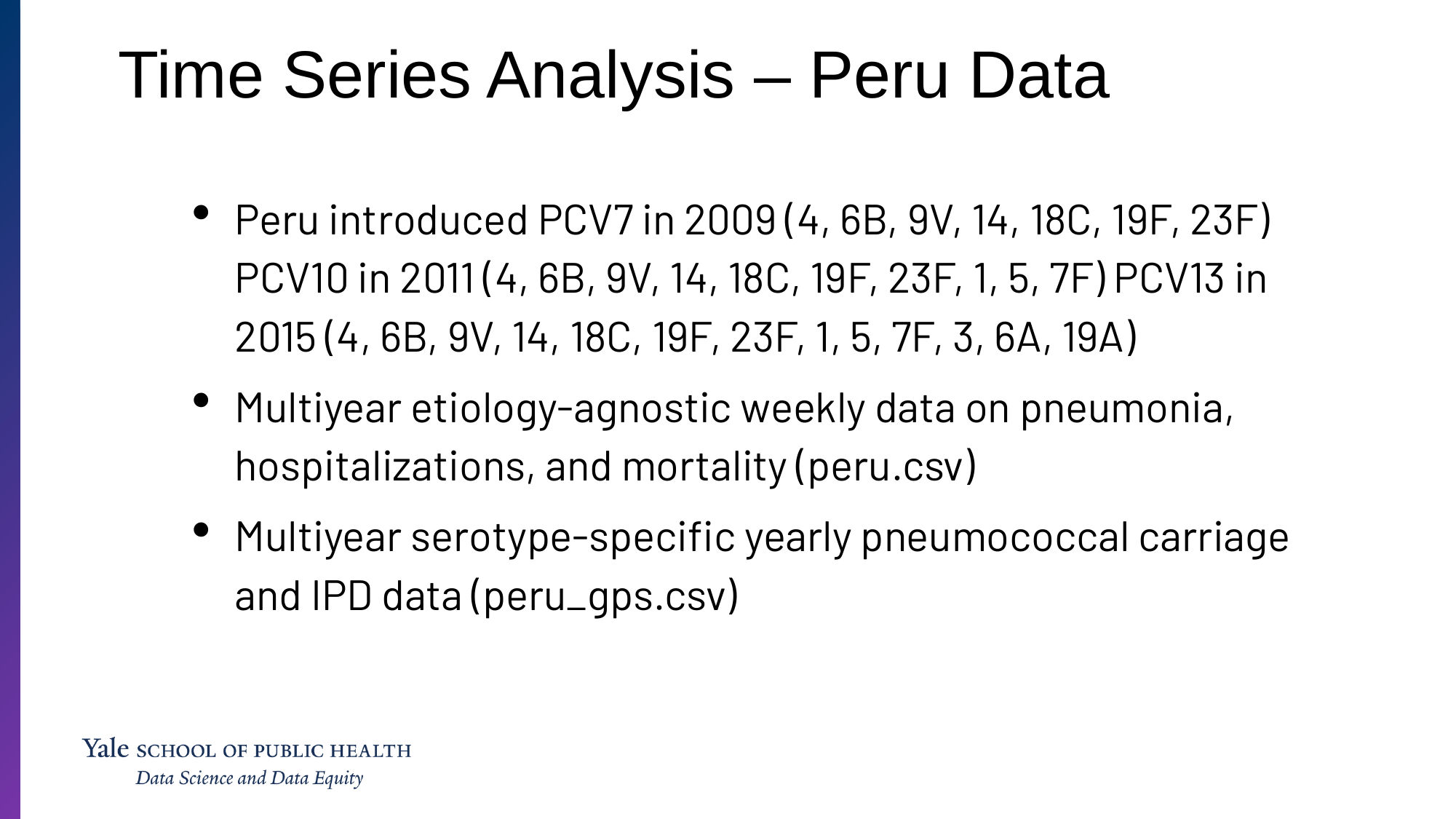

Time Series Analysis – Peru Data
Peru introduced PCV7 in 2009 (4, 6B, 9V, 14, 18C, 19F, 23F) PCV10 in 2011 (4, 6B, 9V, 14, 18C, 19F, 23F, 1, 5, 7F) PCV13 in 2015 (4, 6B, 9V, 14, 18C, 19F, 23F, 1, 5, 7F, 3, 6A, 19A)
Multiyear etiology-agnostic weekly data on pneumonia, hospitalizations, and mortality (peru.csv)
Multiyear serotype-specific yearly pneumococcal carriage and IPD data (peru_gps.csv)